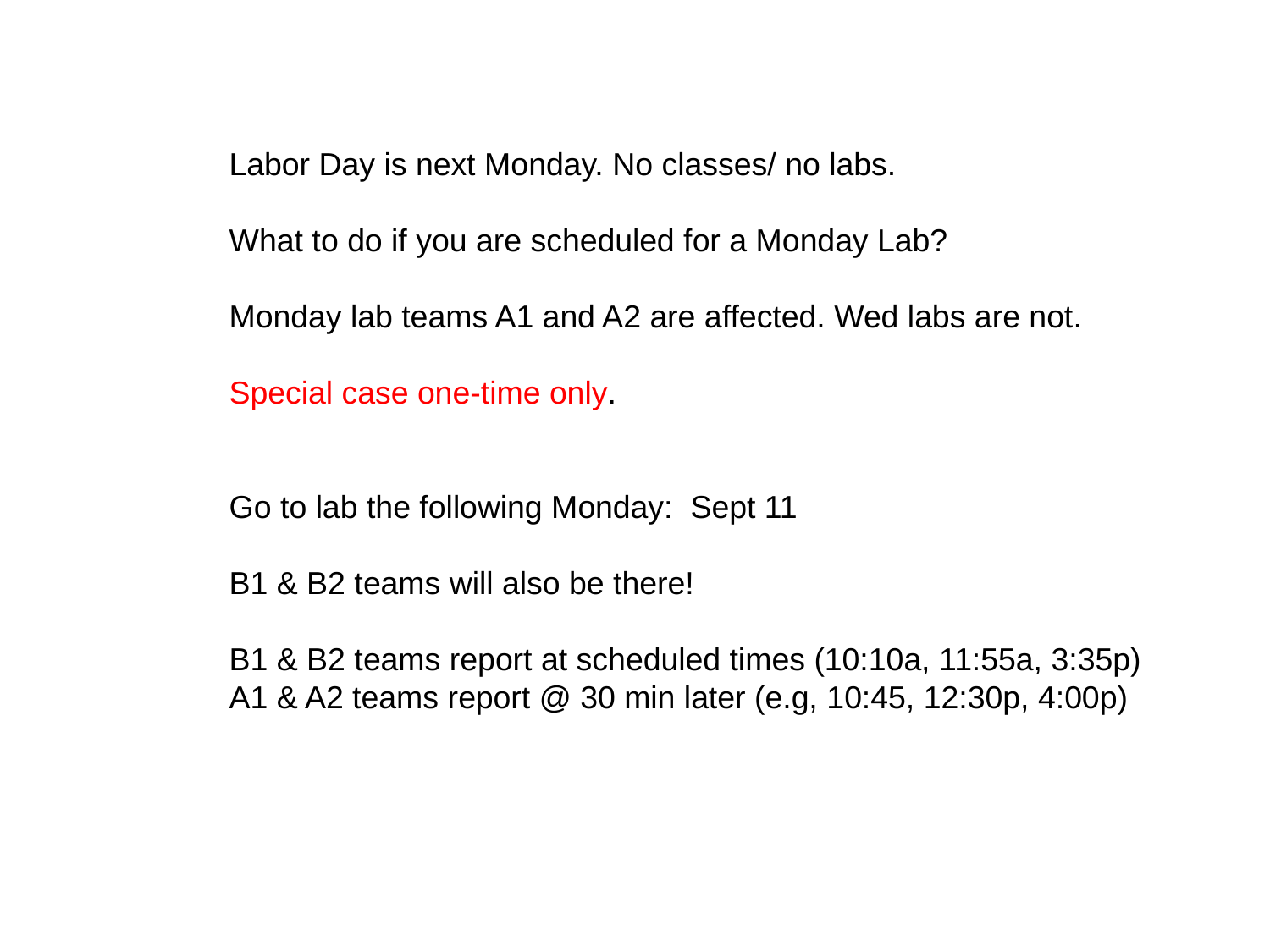

Labor Day is next Monday. No classes/ no labs.

What to do if you are scheduled for a Monday Lab?

Monday lab teams A1 and A2 are affected. Wed labs are not.

Special case one-time only.

Go to lab the following Monday:  Sept 11

B1 & B2 teams will also be there!

B1 & B2 teams report at scheduled times (10:10a, 11:55a, 3:35p)
A1 & A2 teams report @ 30 min later (e.g, 10:45, 12:30p, 4:00p)